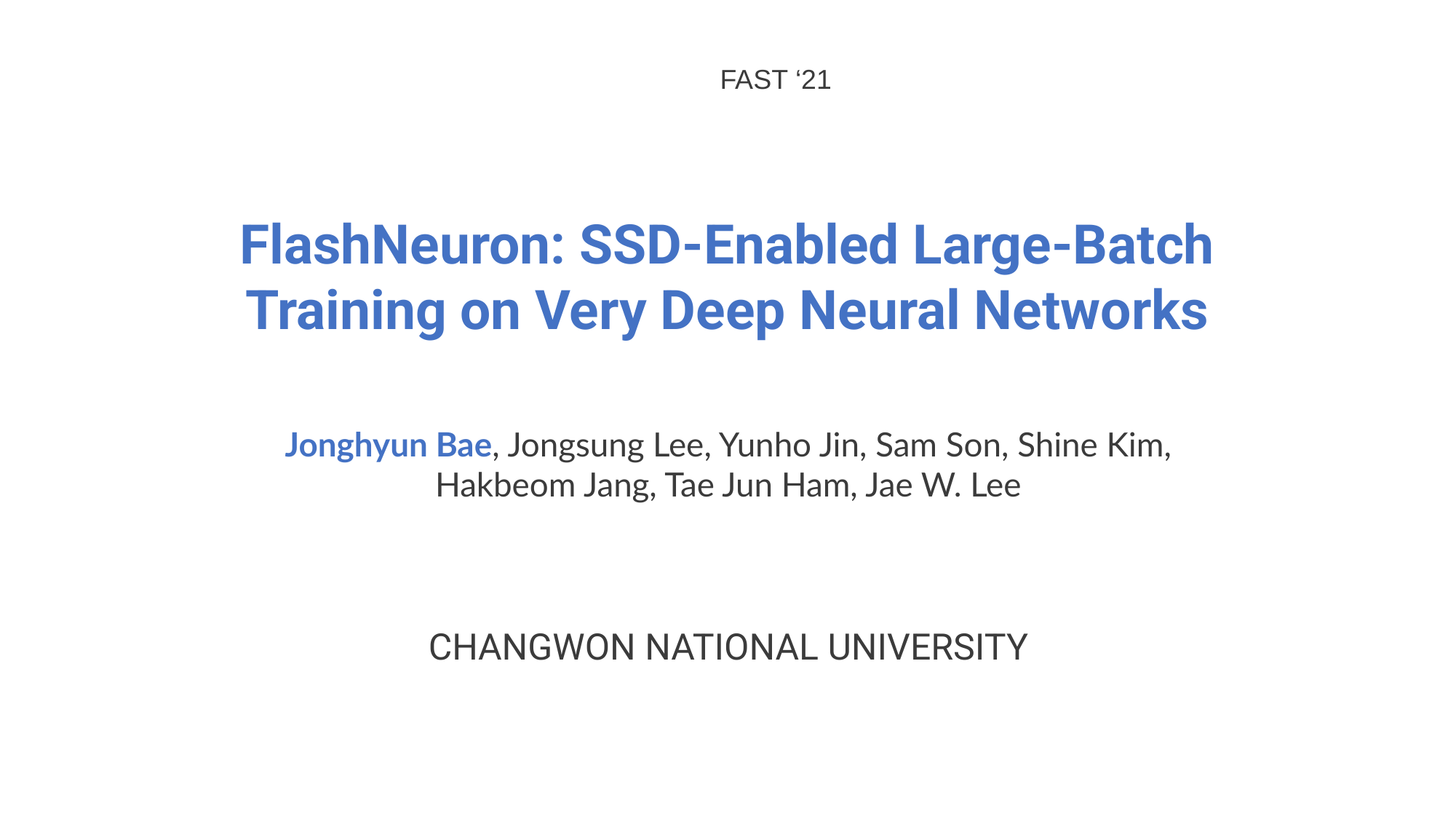

FAST ‘21
FlashNeuron: SSD-Enabled Large-Batch
Training on Very Deep Neural Networks
Jonghyun Bae, Jongsung Lee, Yunho Jin, Sam Son, Shine Kim,
Hakbeom Jang, Tae Jun Ham, Jae W. Lee
CHANGWON NATIONAL UNIVERSITY